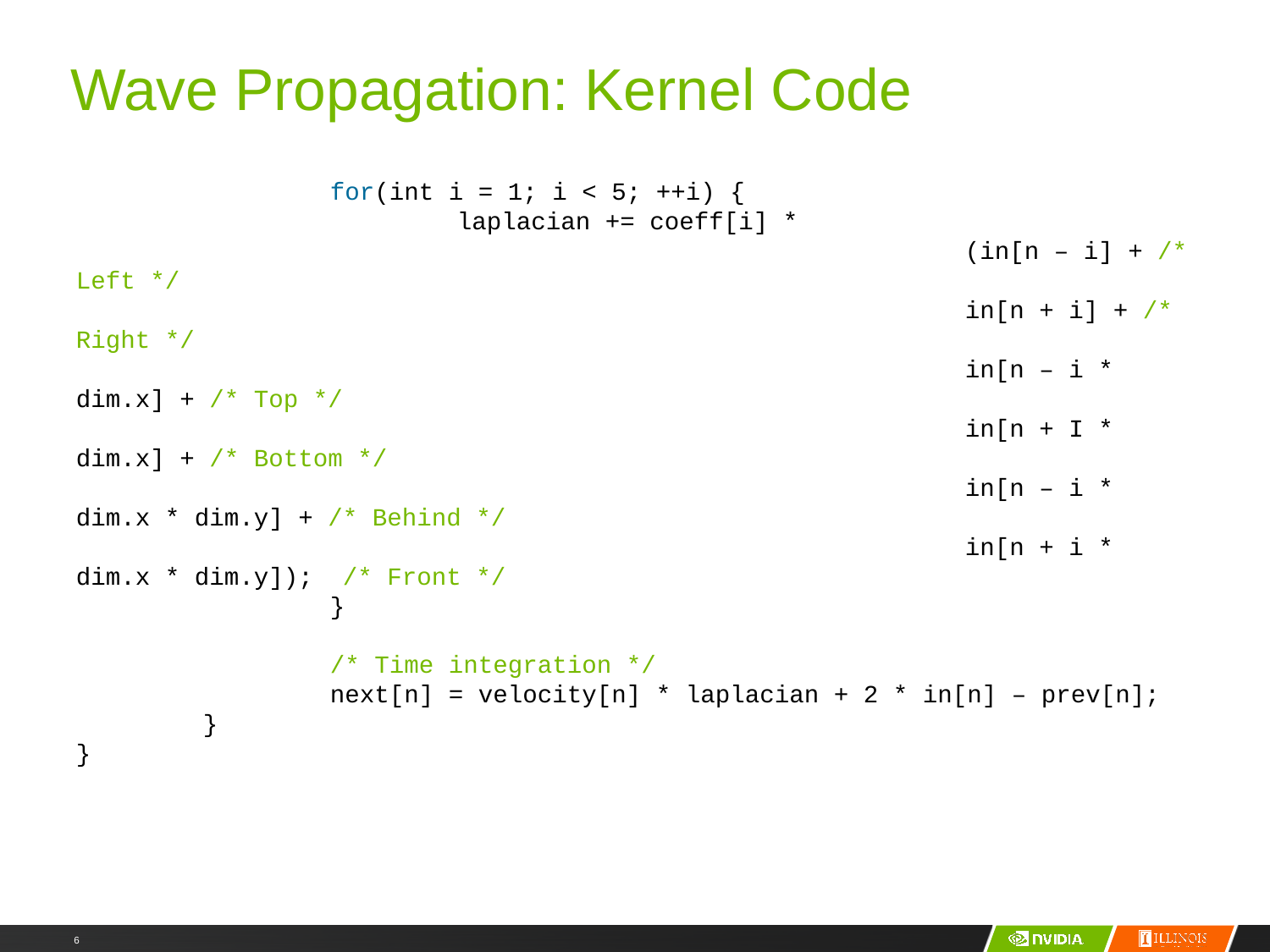

# Wave Propagation: Kernel Code
		for(int i = 1; i < 5; ++i) {
			laplacian += coeff[i] *
							(in[n – i] + /* Left */
							in[n + i] + /* Right */
							in[n – i * dim.x] + /* Top */
							in[n + I * dim.x] + /* Bottom */
							in[n – i * dim.x * dim.y] + /* Behind */
							in[n + i * dim.x * dim.y]);  /* Front */
		}

		/* Time integration */
		next[n] = velocity[n] * laplacian + 2 * in[n] – prev[n];
	}
}